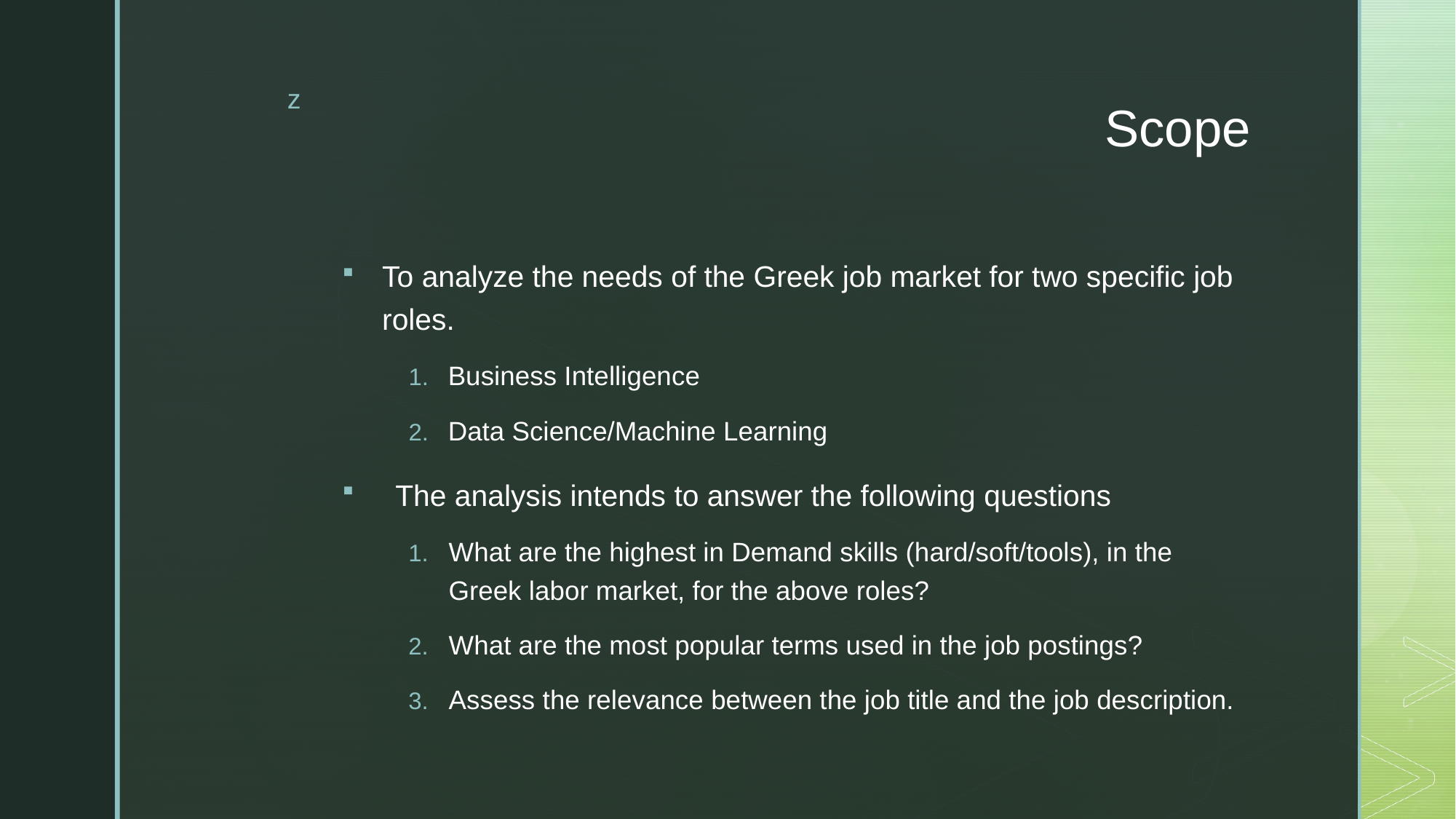

# Scope
To analyze the needs of the Greek job market for two specific job roles.
Business Intelligence
Data Science/Machine Learning
The analysis intends to answer the following questions
What are the highest in Demand skills (hard/soft/tools), in the Greek labor market, for the above roles?
What are the most popular terms used in the job postings?
Assess the relevance between the job title and the job description.